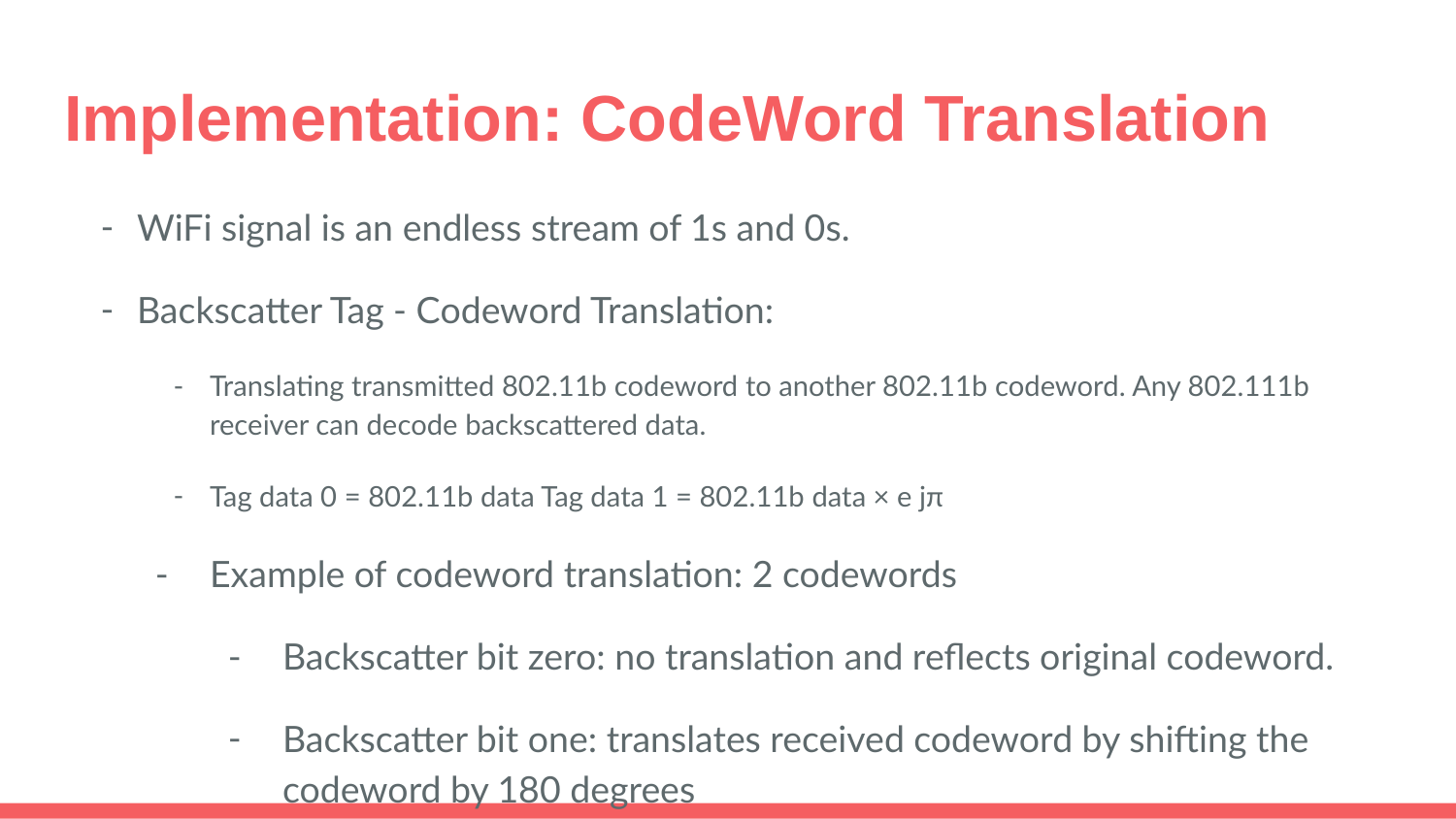

# Implementation: CodeWord Translation
WiFi signal is an endless stream of 1s and 0s.
Backscatter Tag - Codeword Translation:
Translating transmitted 802.11b codeword to another 802.11b codeword. Any 802.111b receiver can decode backscattered data.
Tag data 0 = 802.11b data Tag data 1 = 802.11b data × e jπ
Example of codeword translation: 2 codewords
Backscatter bit zero: no translation and reflects original codeword.
Backscatter bit one: translates received codeword by shifting the codeword by 180 degrees